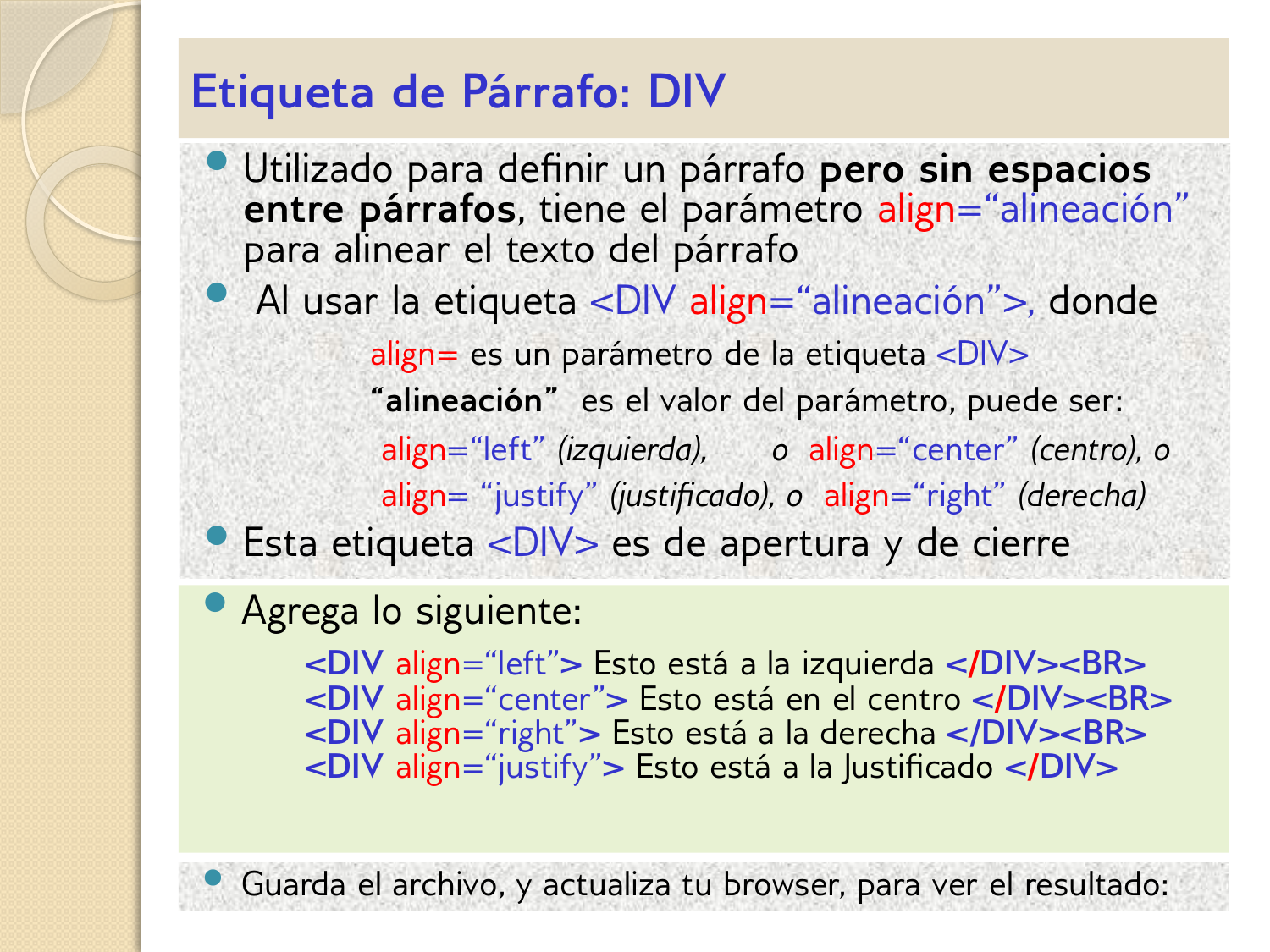

# Etiqueta de Párrafo: DIV
Utilizado para definir un párrafo pero sin espacios entre párrafos, tiene el parámetro align=“alineación” para alinear el texto del párrafo
 Al usar la etiqueta <DIV align=“alineación”>, donde
		align= es un parámetro de la etiqueta <DIV>
		“alineación”  es el valor del parámetro, puede ser:
		 align=“left” (izquierda),      o  align=“center” (centro), o
		 align= “justify” (justificado), o  align=“right” (derecha)
Esta etiqueta <DIV> es de apertura y de cierre
Agrega lo siguiente:
	<DIV align=“left”> Esto está a la izquierda </DIV><BR>
<DIV align=“center”> Esto está en el centro </DIV><BR>
<DIV align=“right”> Esto está a la derecha </DIV><BR> <DIV align=“justify”> Esto está a la Justificado </DIV>

Guarda el archivo, y actualiza tu browser, para ver el resultado: